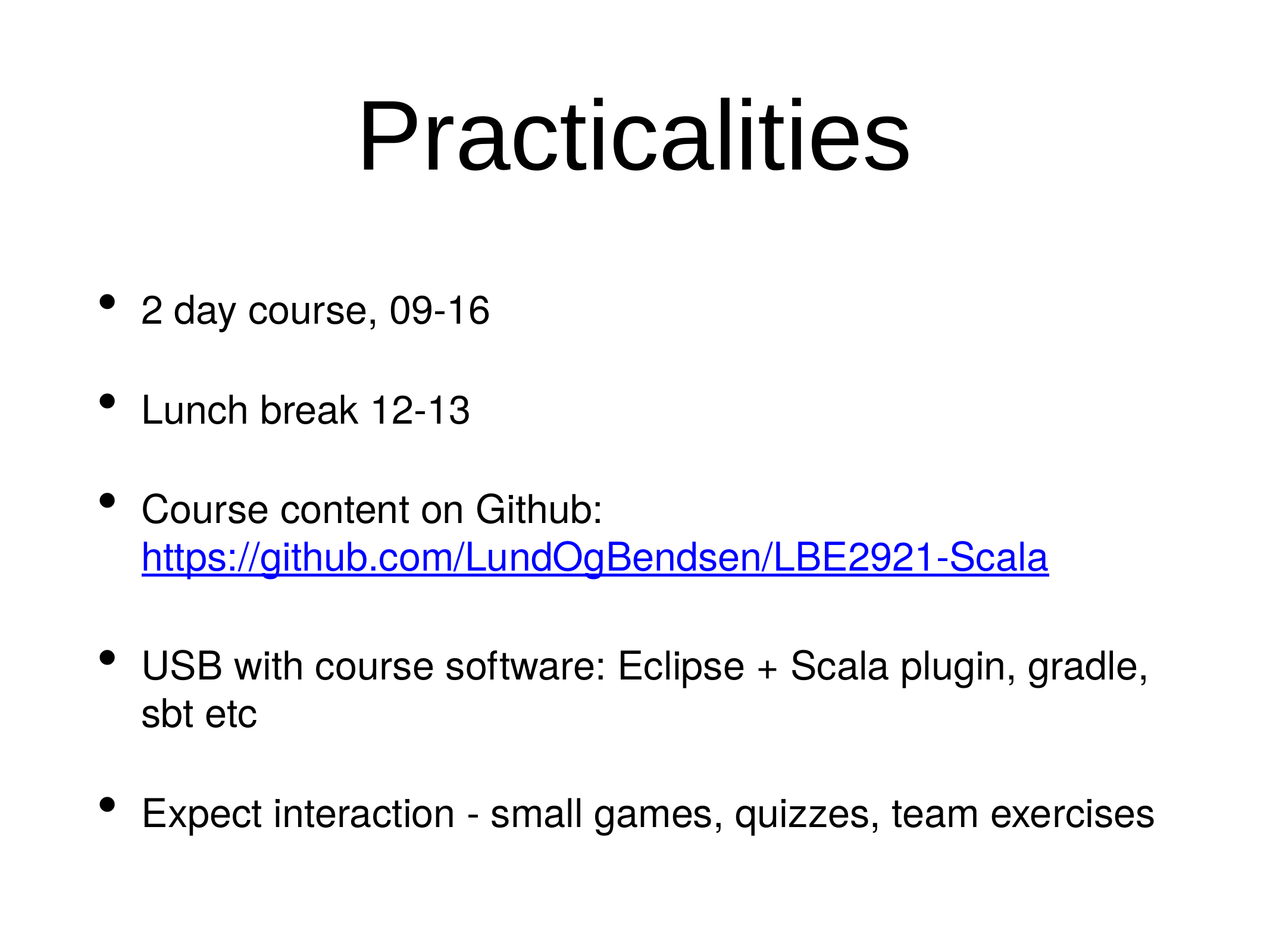

# Practicalities
2 day course, 09-16
Lunch break 12-13
Course content on Github: https://github.com/LundOgBendsen/LBE2921-Scala
USB with course software: Eclipse + Scala plugin, gradle, sbt etc
Expect interaction - small games, quizzes, team exercises